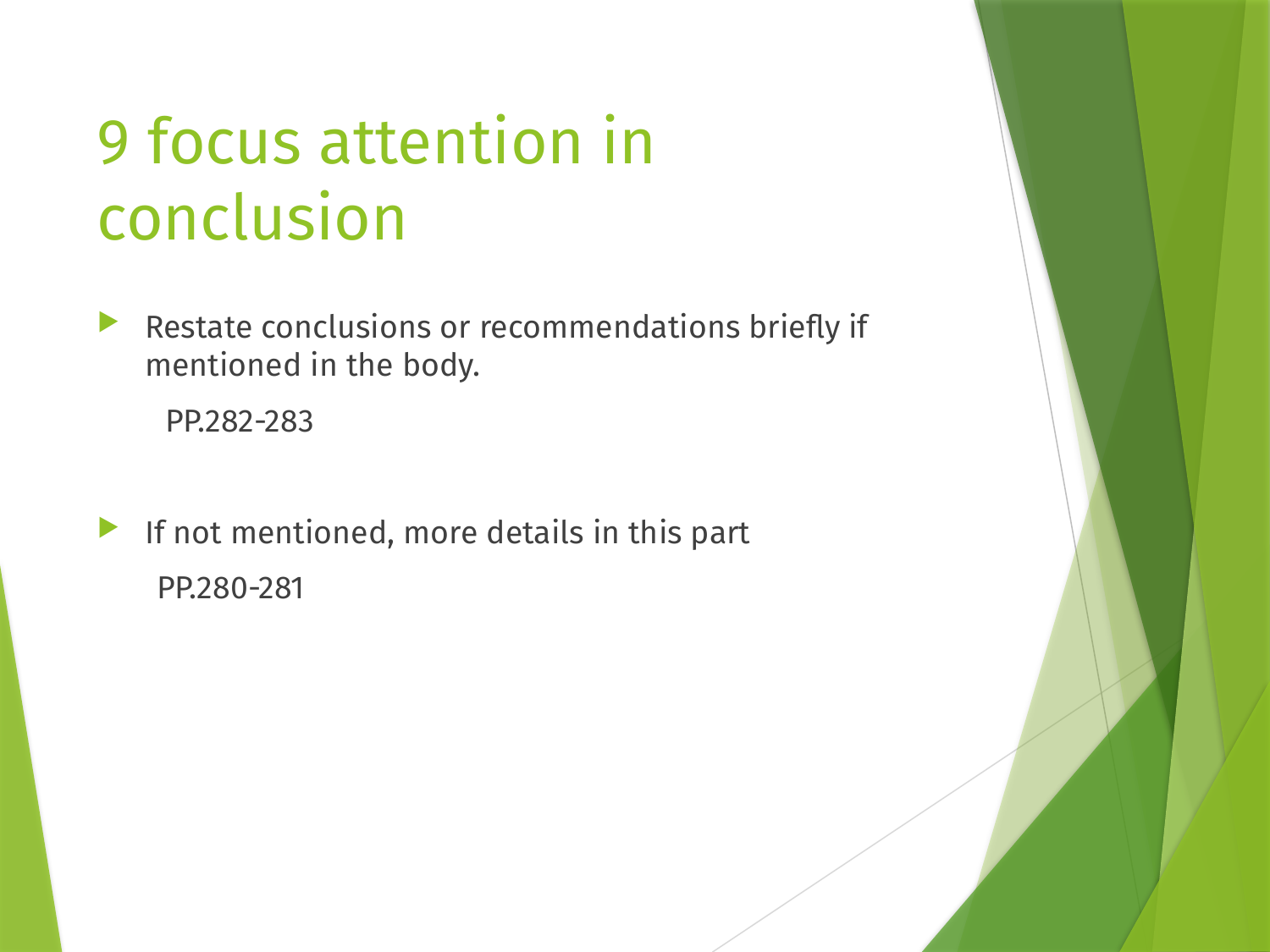

9 focus attention in conclusion
Restate conclusions or recommendations briefly if mentioned in the body.
        PP.282-283

If not mentioned, more details in this part
       PP.280-281